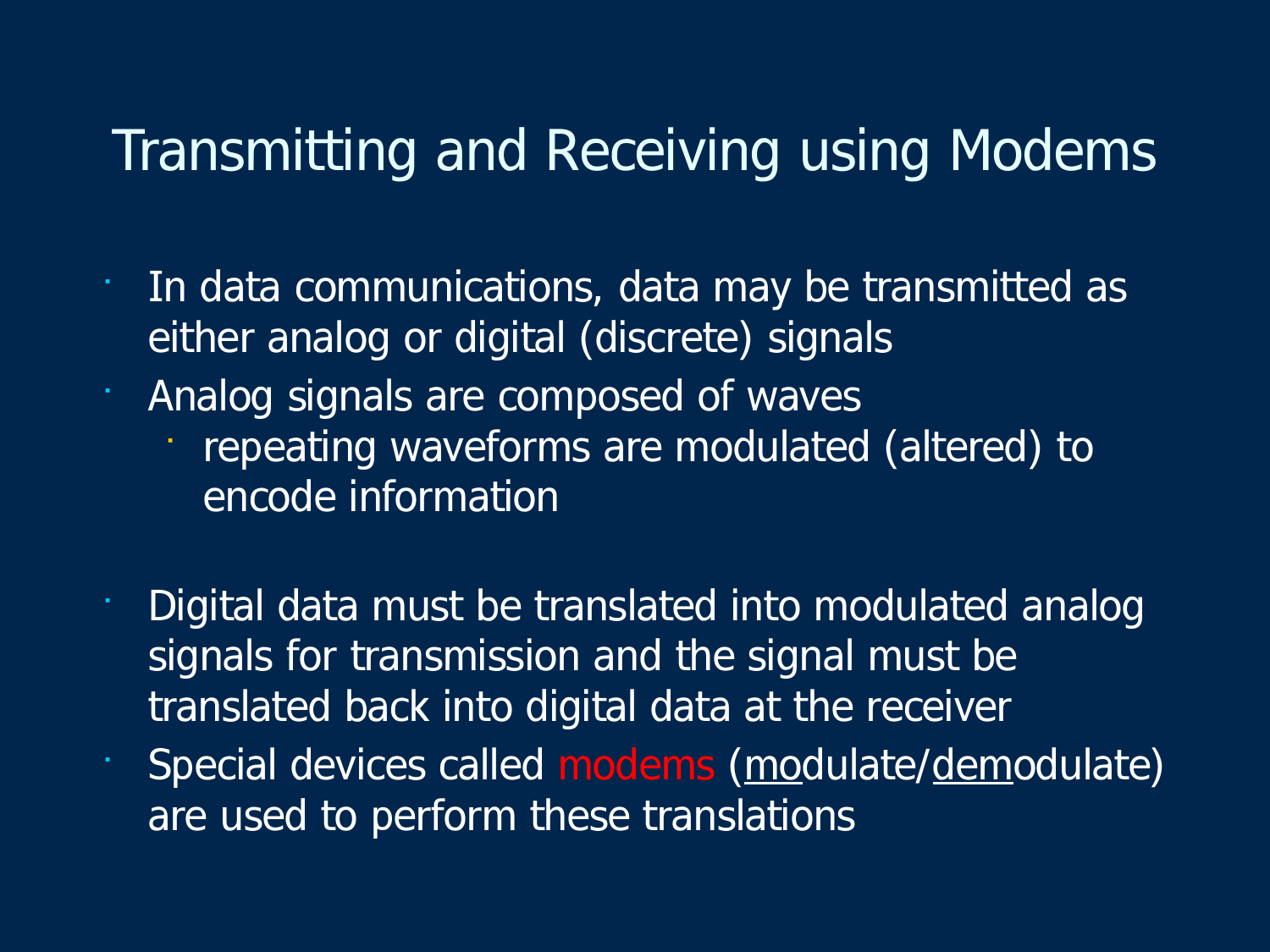

Transmitting and Receiving using Modems
In data communications, data may be transmitted as either analog or digital (discrete) signals
Analog signals are composed of waves
repeating waveforms are modulated (altered) to encode information

Digital data must be translated into modulated analog signals for transmission and the signal must be translated back into digital data at the receiver
Special devices called modems (modulate/demodulate) are used to perform these translations